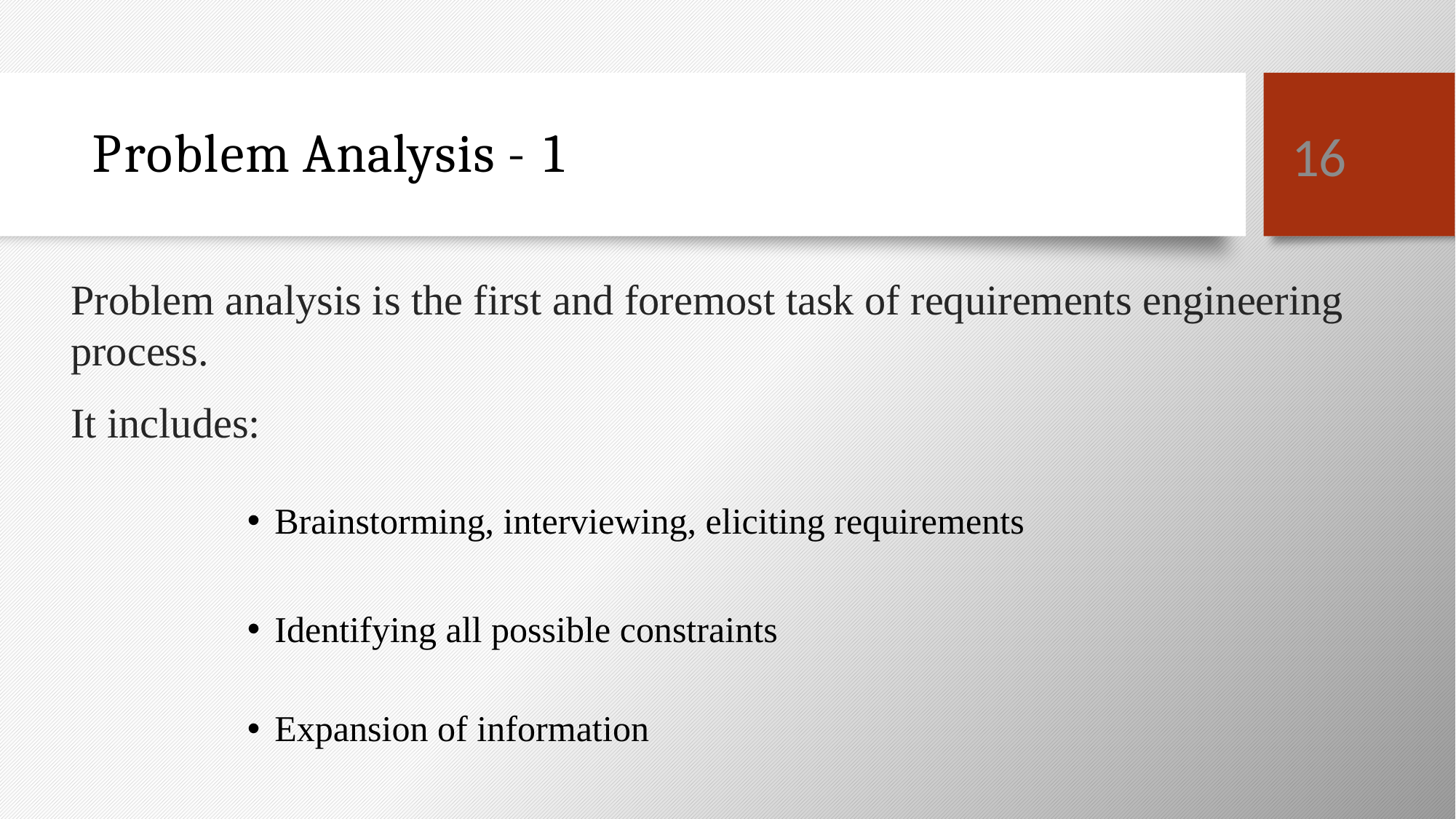

16
# Problem Analysis - 1
Problem analysis is the first and foremost task of requirements engineering process.
It includes:
Brainstorming, interviewing, eliciting requirements

Identifying all possible constraints

Expansion of information